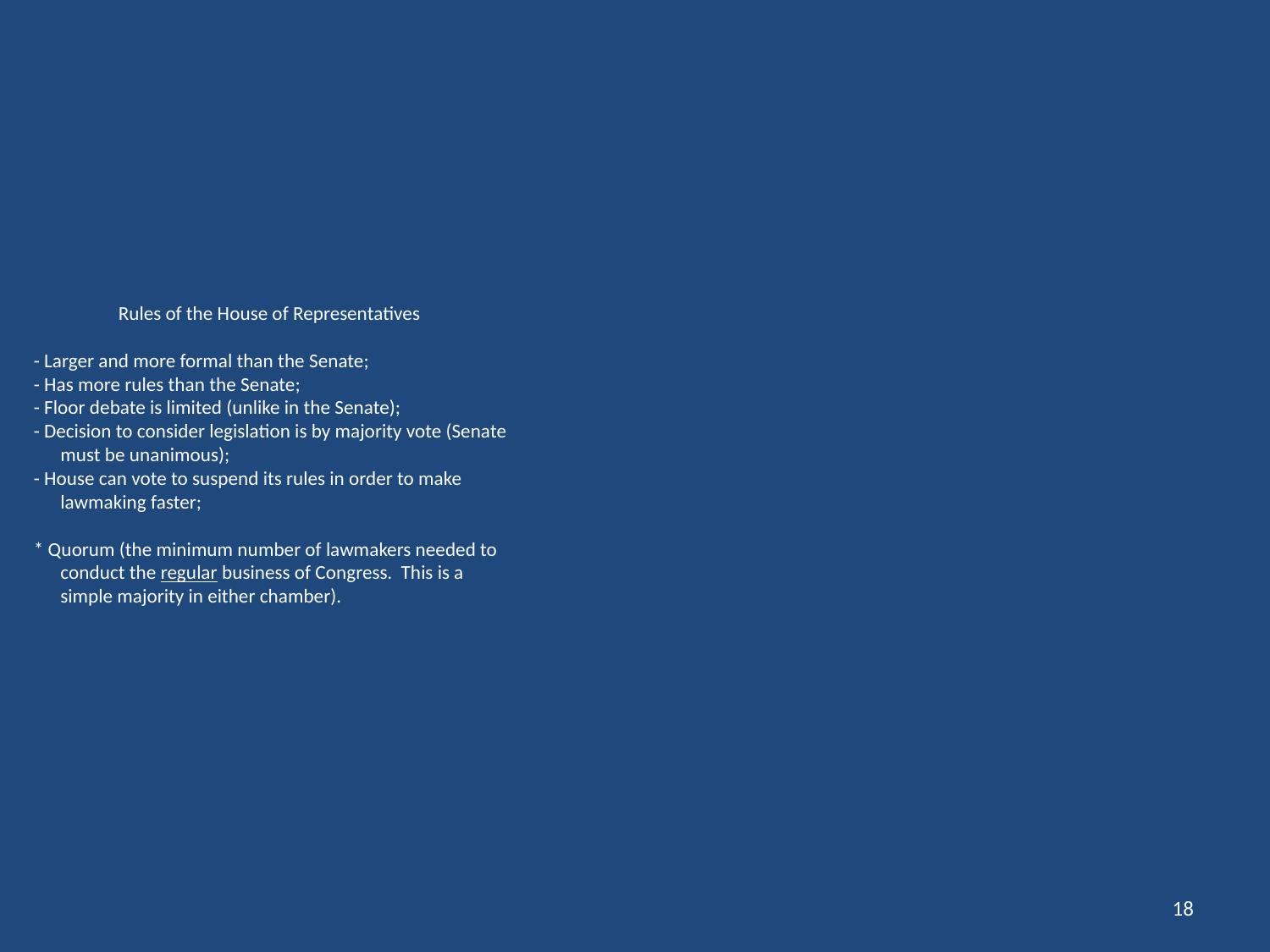

# Rules of the House of Representatives - Larger and more formal than the Senate; - Has more rules than the Senate; - Floor debate is limited (unlike in the Senate); - Decision to consider legislation is by majority vote (Senate must be unanimous); - House can vote to suspend its rules in order to make lawmaking faster; * Quorum (the minimum number of lawmakers needed to conduct the regular business of Congress.  This is a simple majority in either chamber).
18